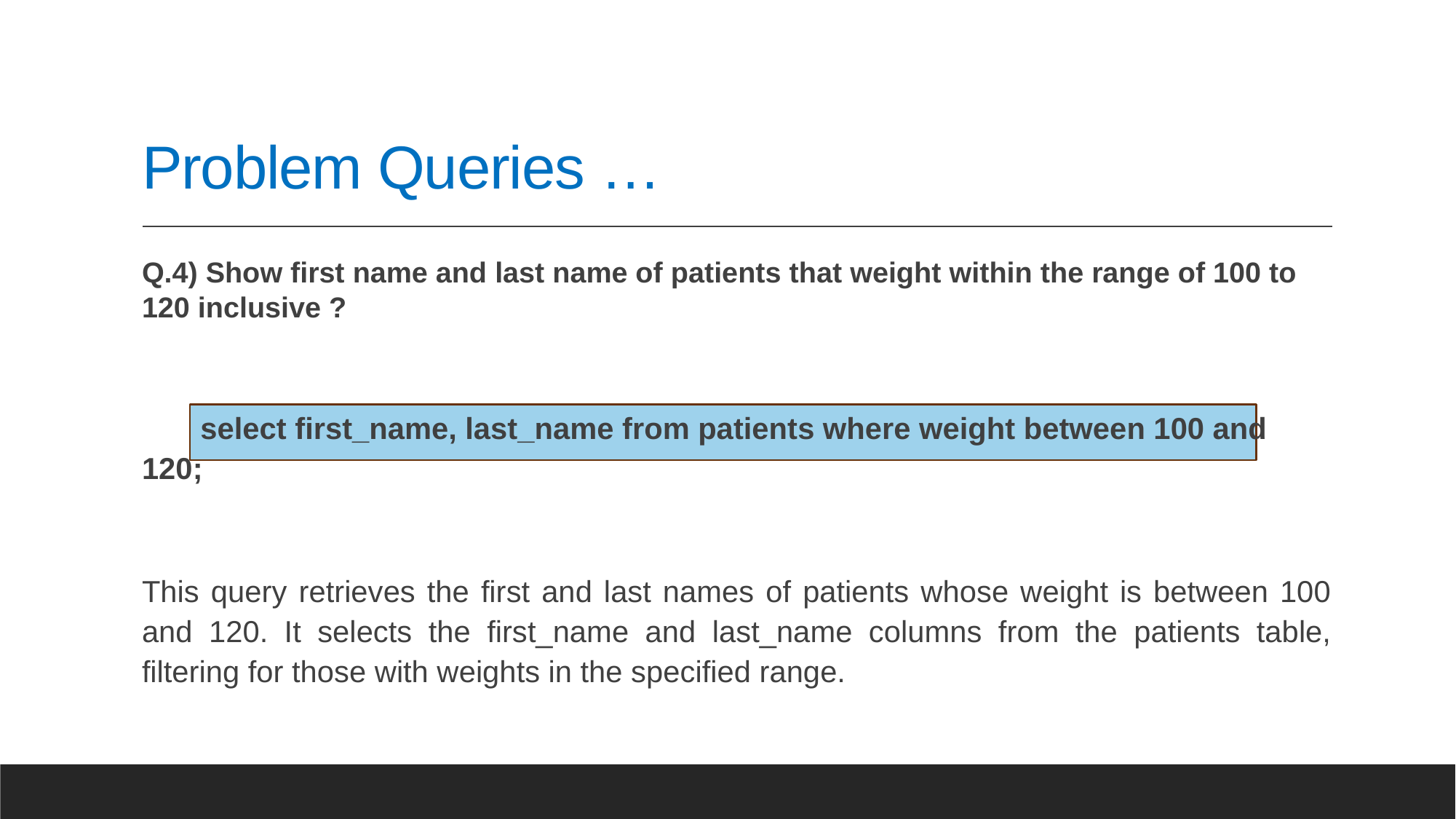

# Problem Queries …
Q.4) Show first name and last name of patients that weight within the range of 100 to 120 inclusive ?

       select first_name, last_name from patients where weight between 100 and 120;

This query retrieves the first and last names of patients whose weight is between 100 and 120. It selects the first_name and last_name columns from the patients table, filtering for those with weights in the specified range.